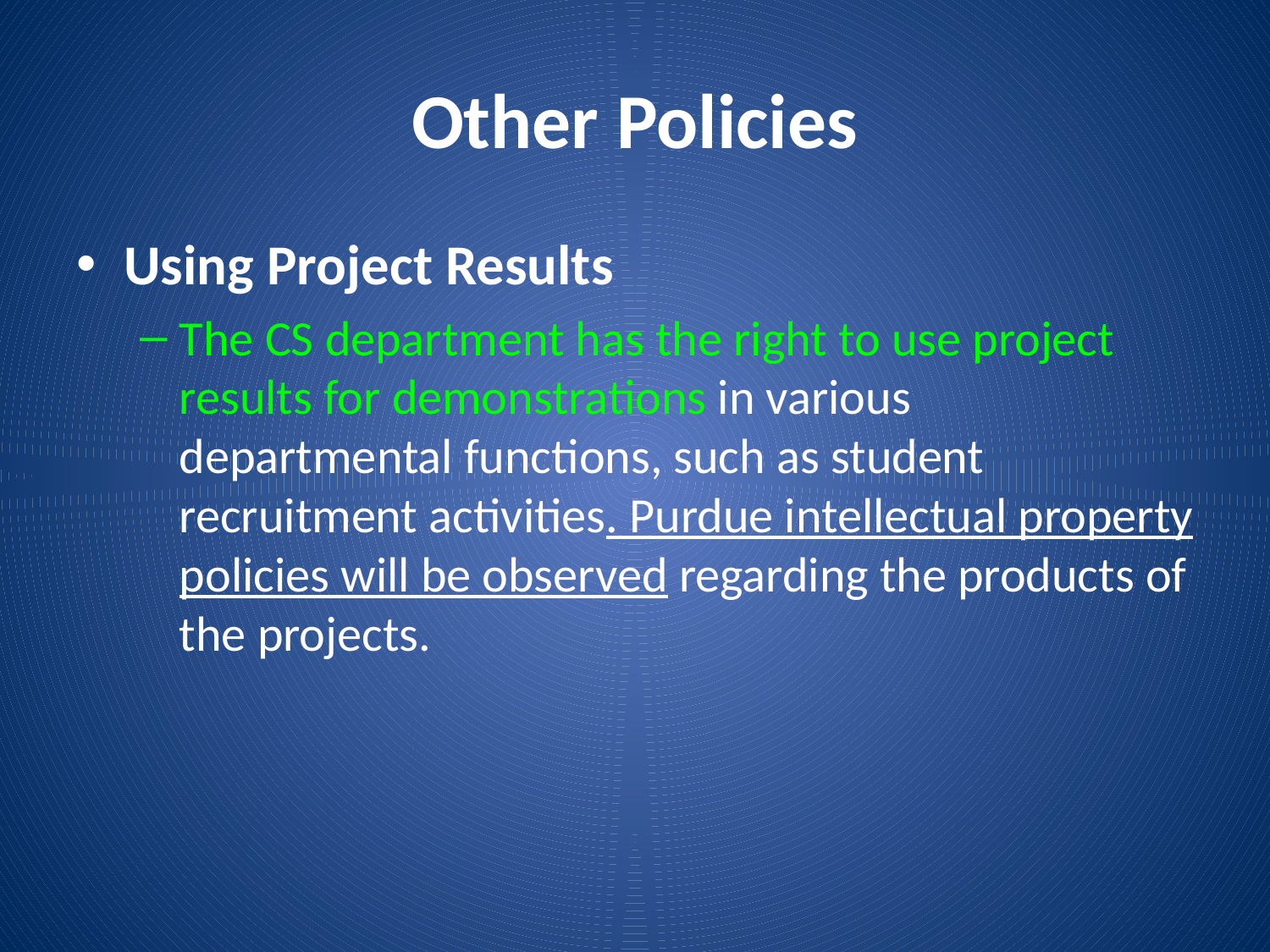

# Other Policies
Using Project Results
The CS department has the right to use project results for demonstrations in various departmental functions, such as student recruitment activities. Purdue intellectual property policies will be observed regarding the products of the projects.